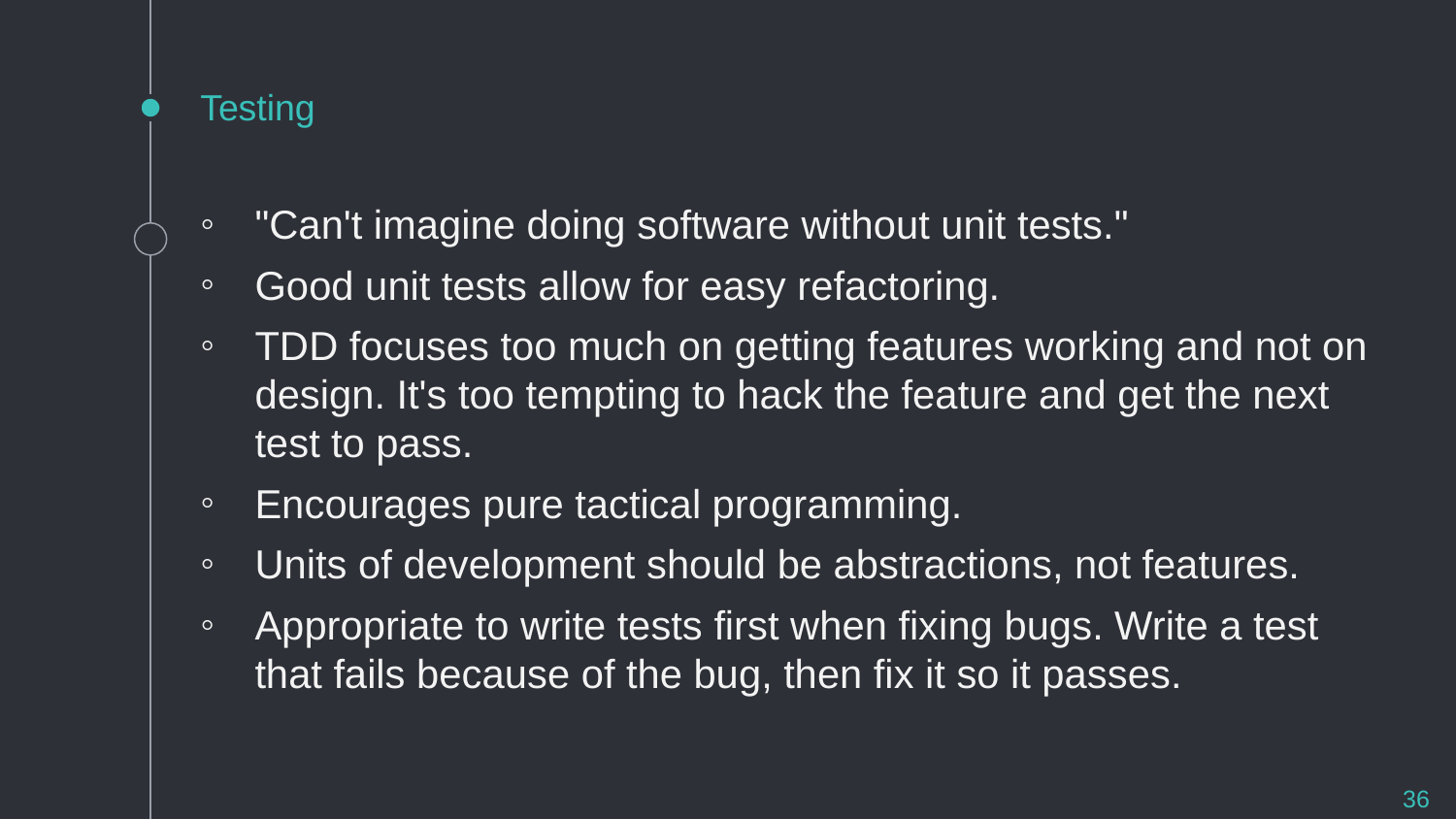

# Testing
"Can't imagine doing software without unit tests."
Good unit tests allow for easy refactoring.
TDD focuses too much on getting features working and not on design. It's too tempting to hack the feature and get the next test to pass.
Encourages pure tactical programming.
Units of development should be abstractions, not features.
Appropriate to write tests first when fixing bugs. Write a test that fails because of the bug, then fix it so it passes.
36